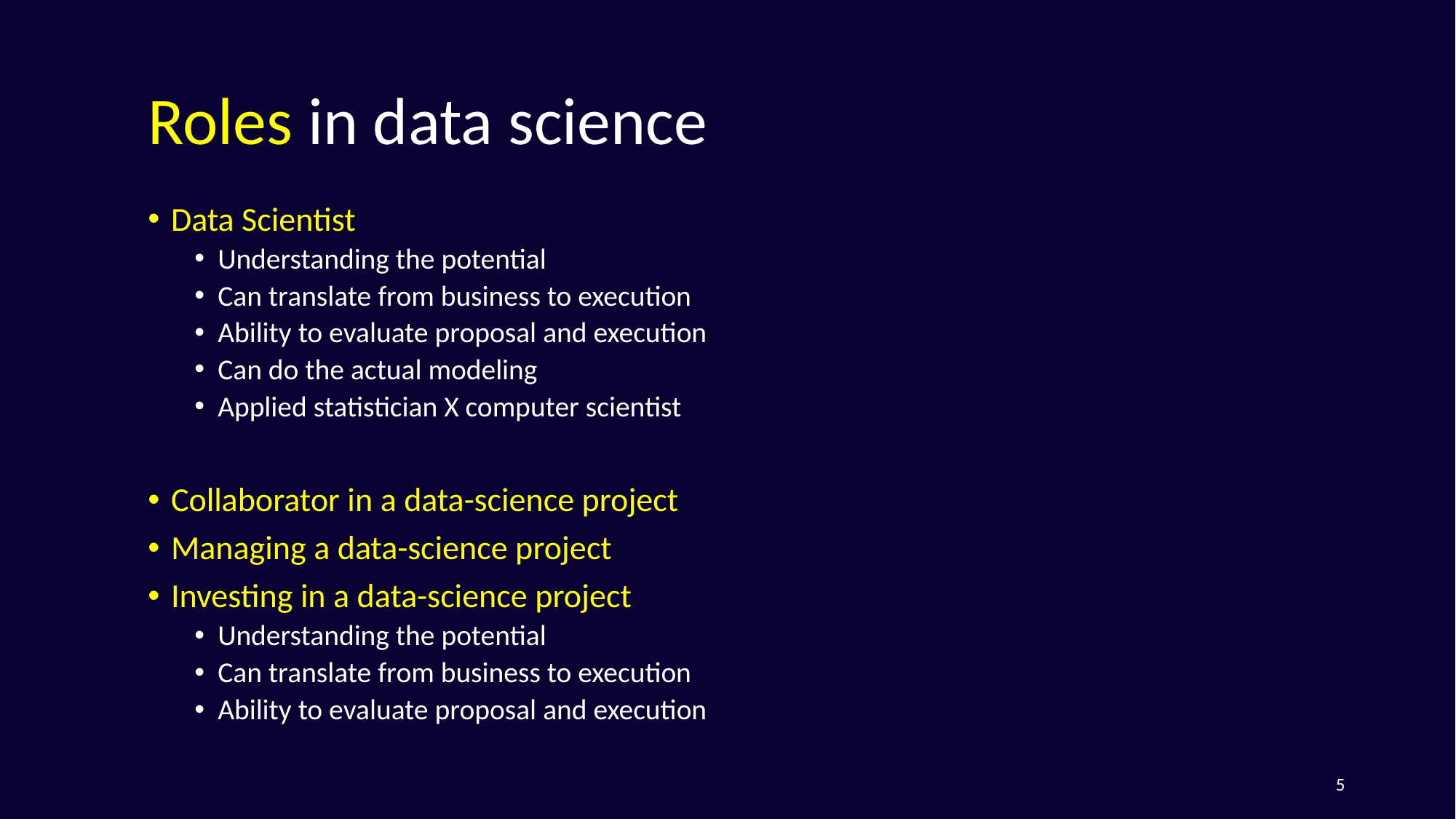

Roles in data science
Data Scientist
Understanding the potential
Can translate from business to execution
Ability to evaluate proposal and execution
Can do the actual modeling
Applied statistician X computer scientist

Collaborator in a data-science project
Managing a data-science project
Investing in a data-science project
Understanding the potential
Can translate from business to execution
Ability to evaluate proposal and execution
5